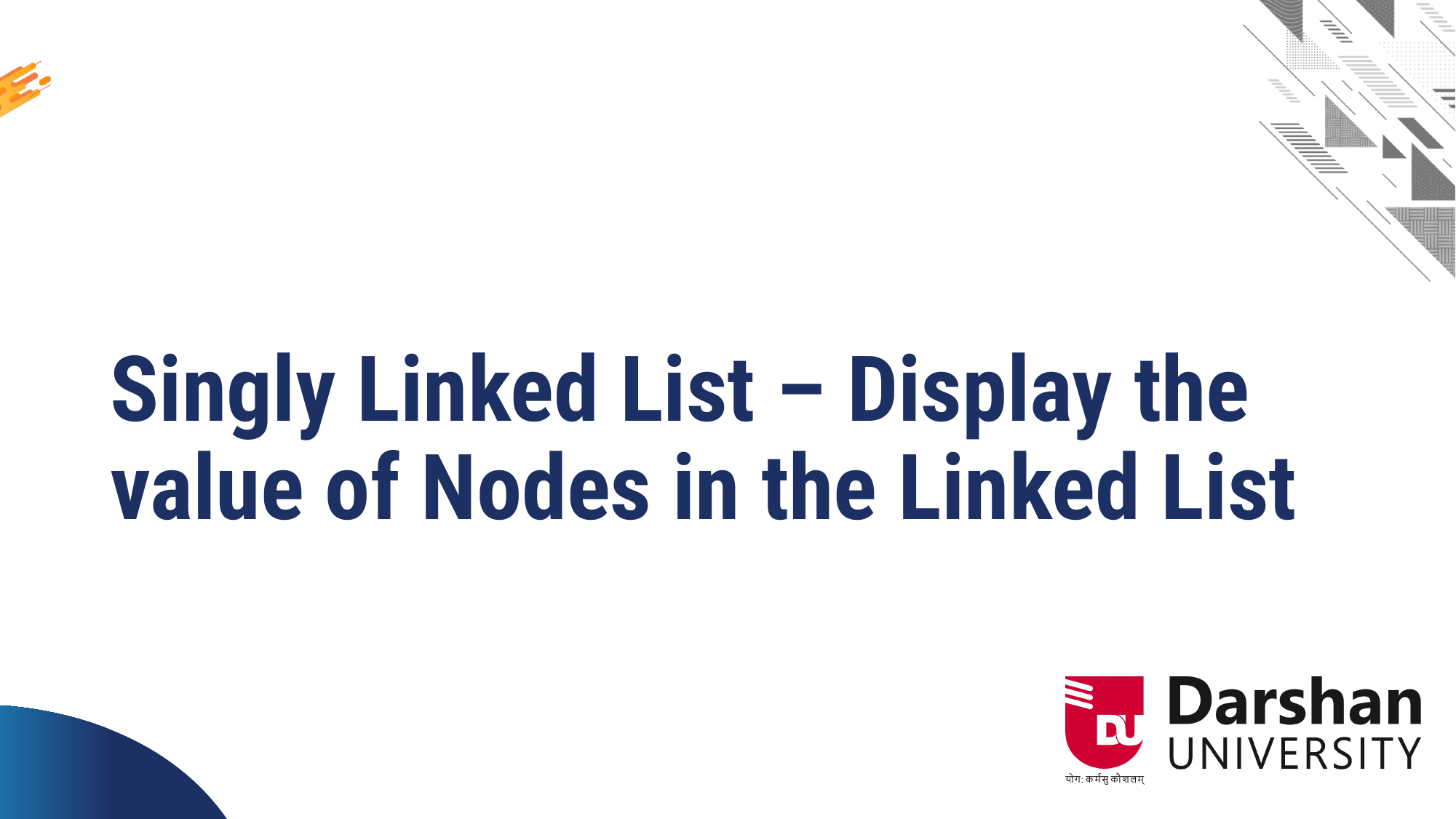

# Singly Linked List – Display the value of Nodes in the Linked List